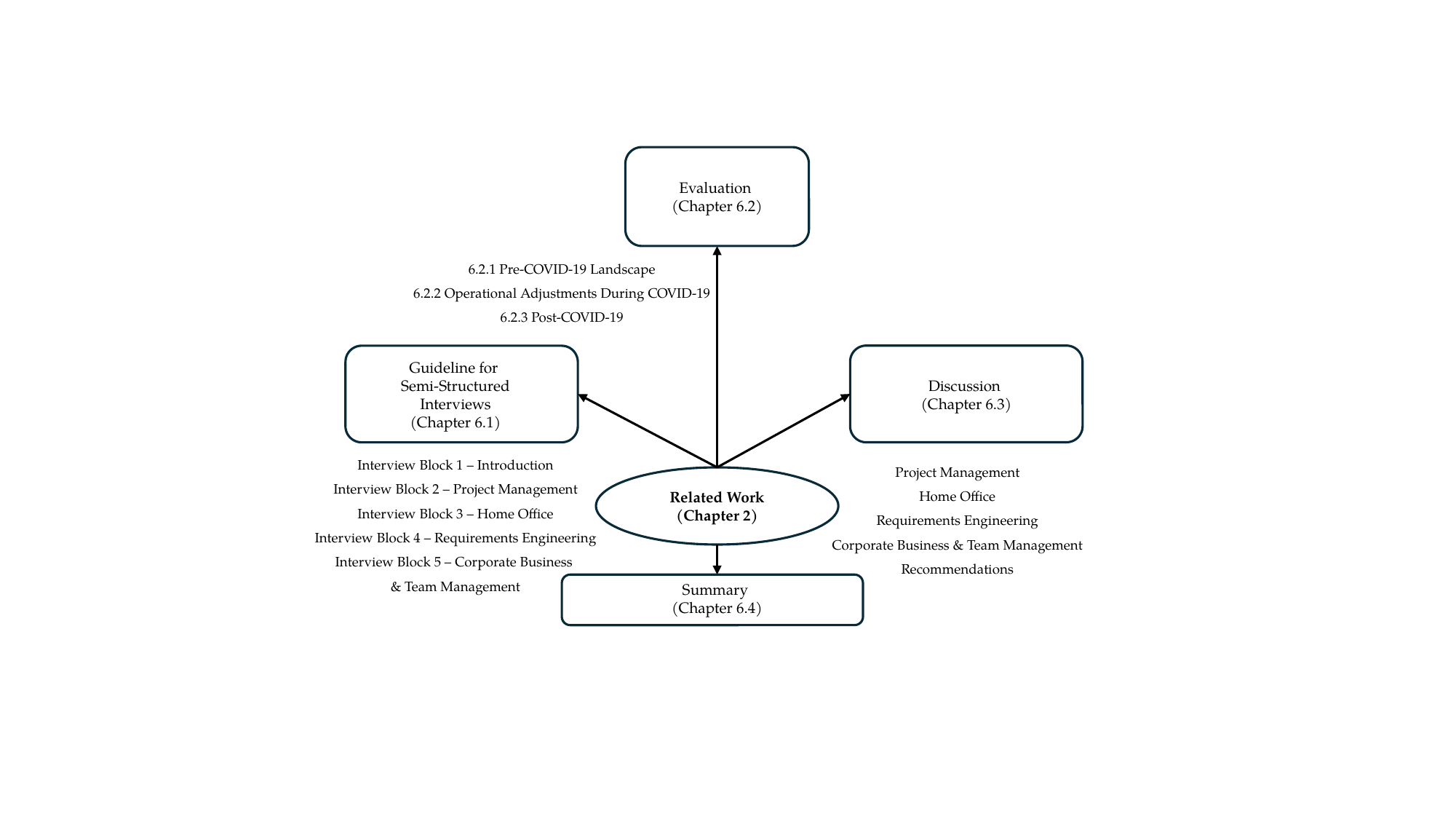

Evaluation
(Chapter 6.2)
6.2.1 Pre-COVID-19 Landscape
6.2.2 Operational Adjustments During COVID-19
6.2.3 Post-COVID-19

Discussion
(Chapter 6.3)

Guideline for
Semi-Structured
Interviews
(Chapter 6.1)
Interview Block 1 – Introduction
Interview Block 2 – Project Management
Interview Block 3 – Home Office
Interview Block 4 – Requirements Engineering
Interview Block 5 – Corporate Business
& Team Management
Project Management
Home Office
Requirements Engineering
Corporate Business & Team Management
Recommendations

Related Work
(Chapter 2)

Summary
(Chapter 6.4)